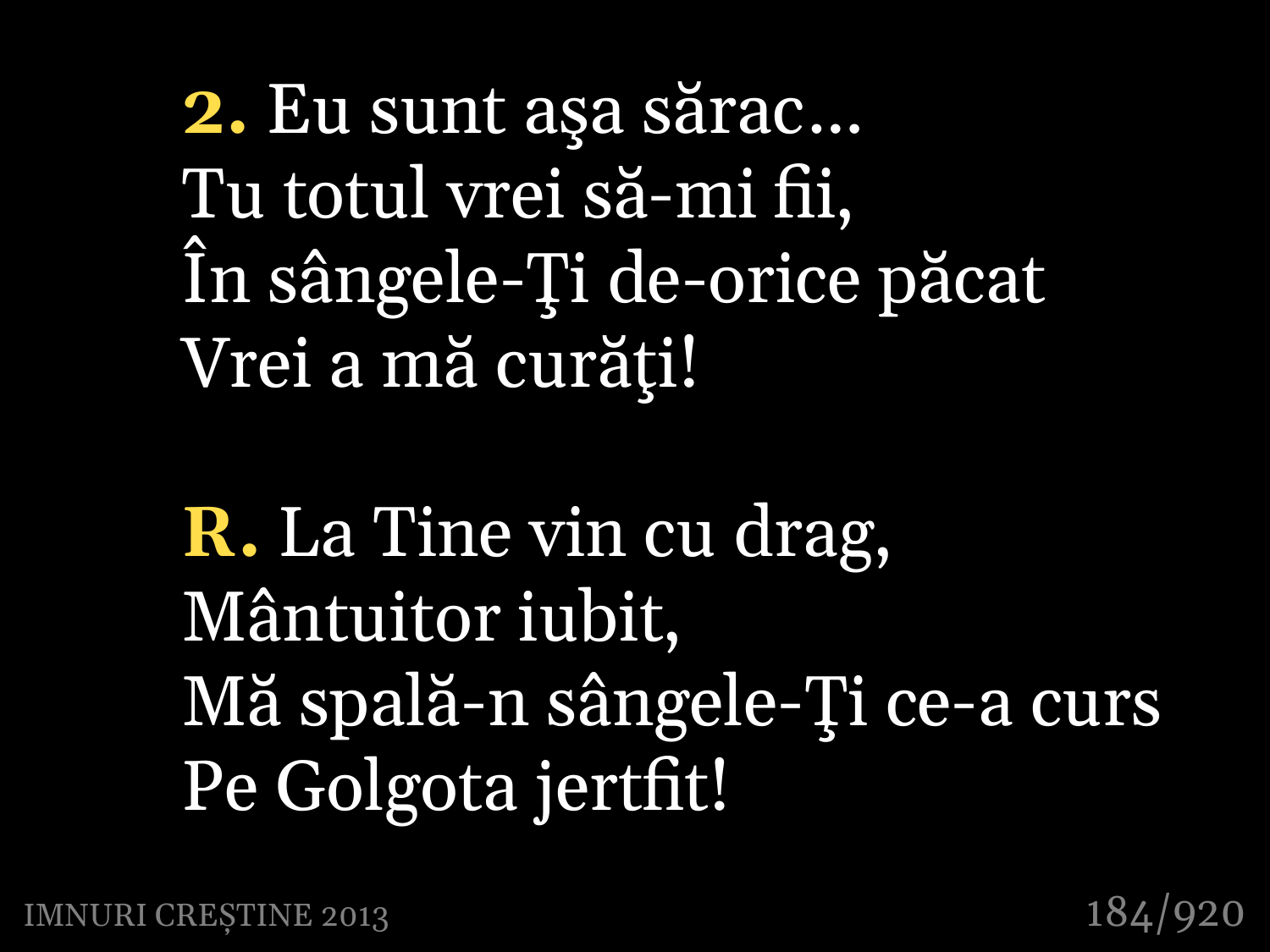

2. Eu sunt aşa sărac…
Tu totul vrei să-mi fii,
În sângele-Ţi de-orice păcat
Vrei a mă curăţi!

R. La Tine vin cu drag,
Mântuitor iubit,
Mă spală-n sângele-Ţi ce-a curs
Pe Golgota jertfit!
184/920
IMNURI CREȘTINE 2013